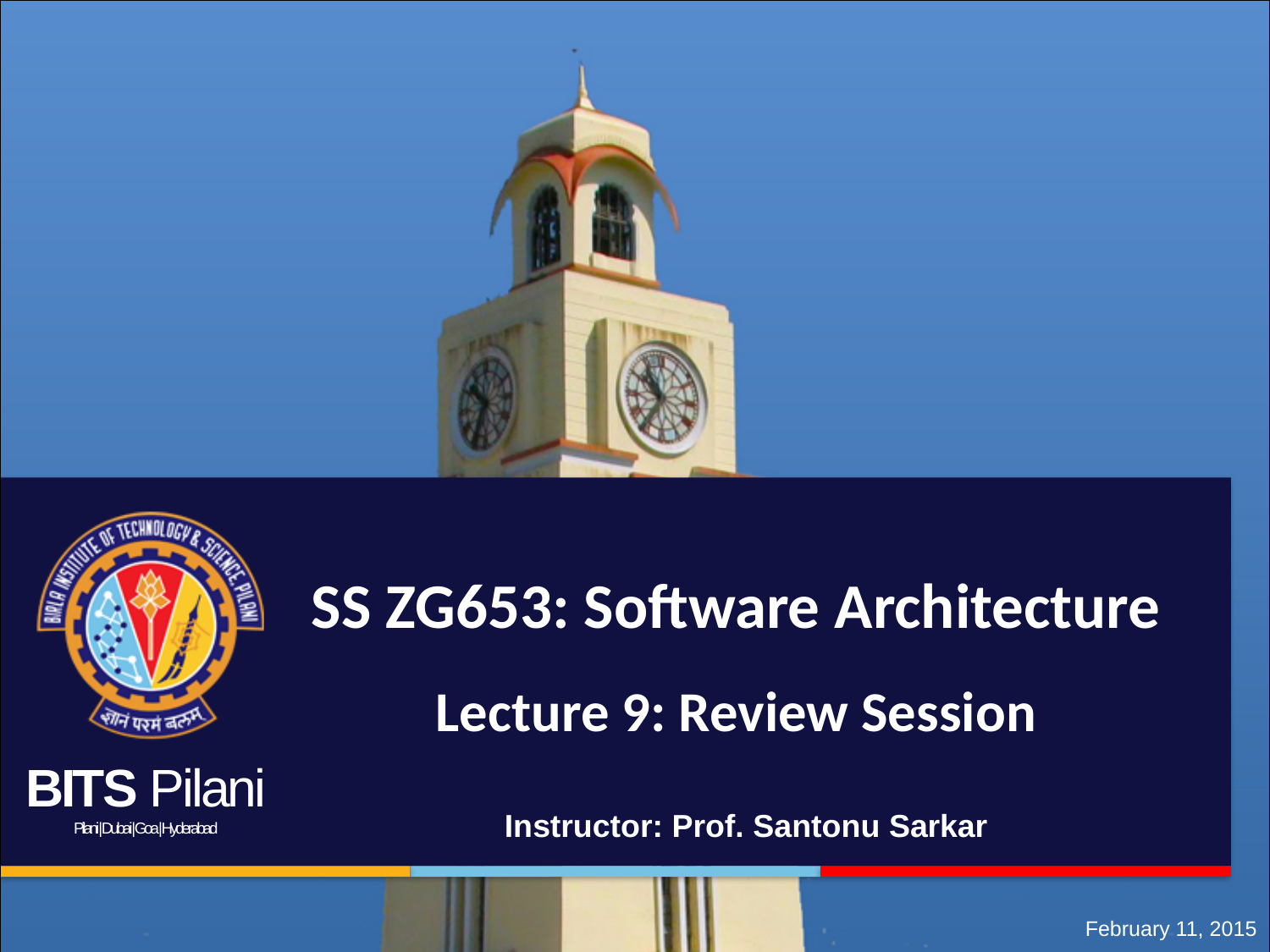

# SS ZG653: Software Architecture Lecture 9: Review Session
Instructor: Prof. Santonu Sarkar
February 11, 2015